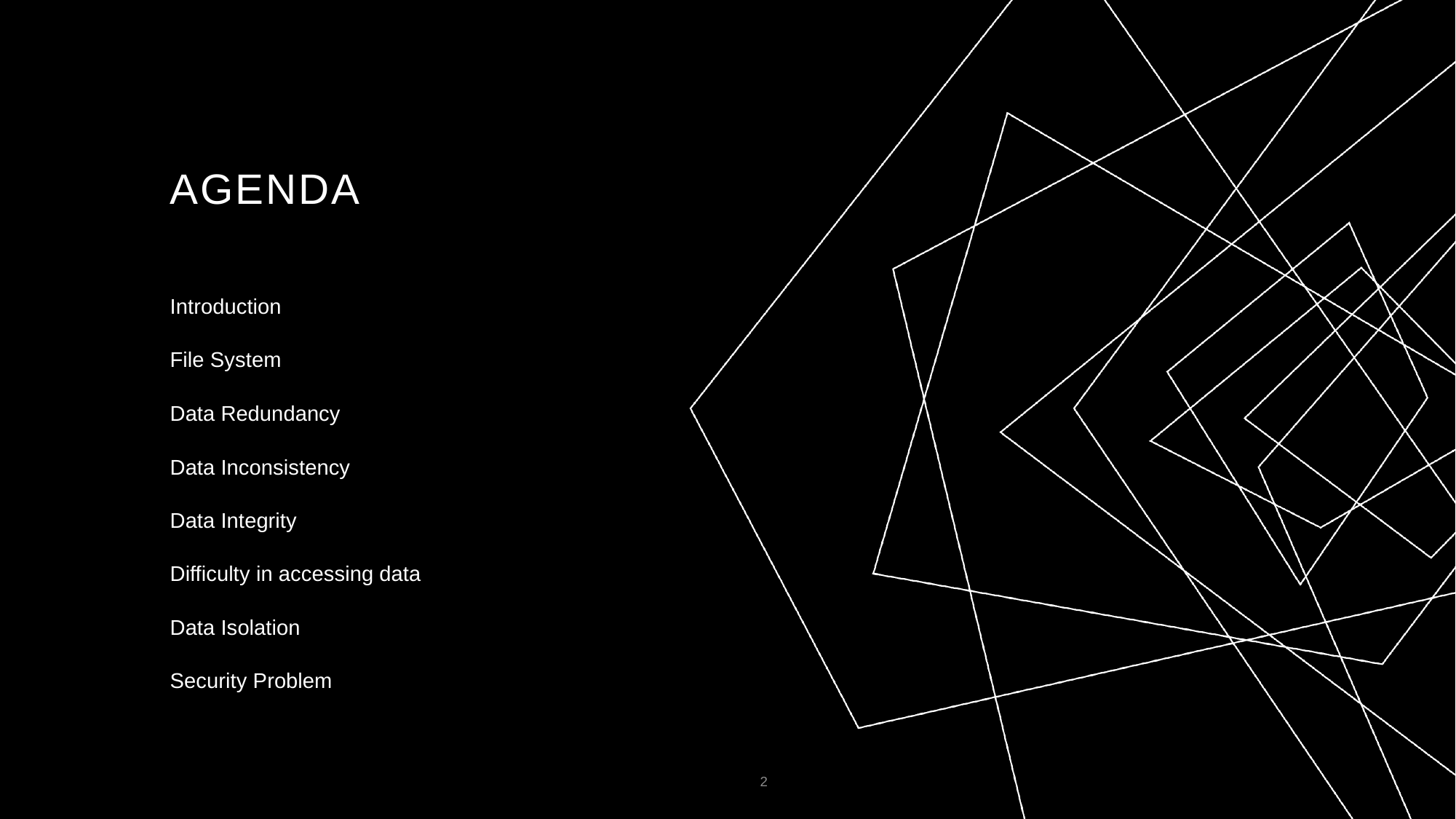

# AGENDA
Introduction
File System
Data Redundancy
Data Inconsistency
Data Integrity
Difficulty in accessing data
Data Isolation
Security Problem

2